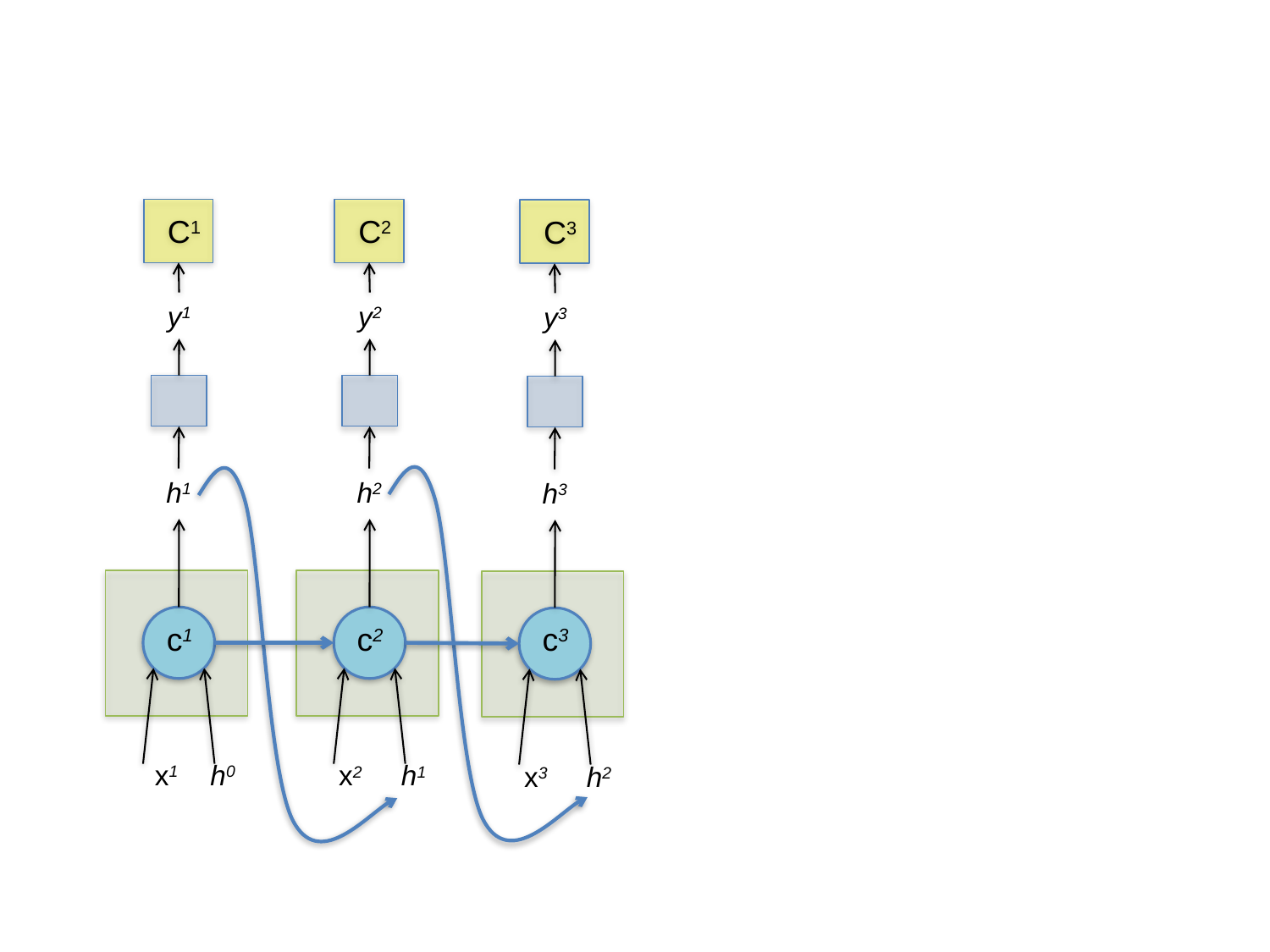

C1
y1

 x1     h0

h1
C2
y2

 x2     h1

h2
C3
y3

 x3     h2

h3

c1
c2
c3